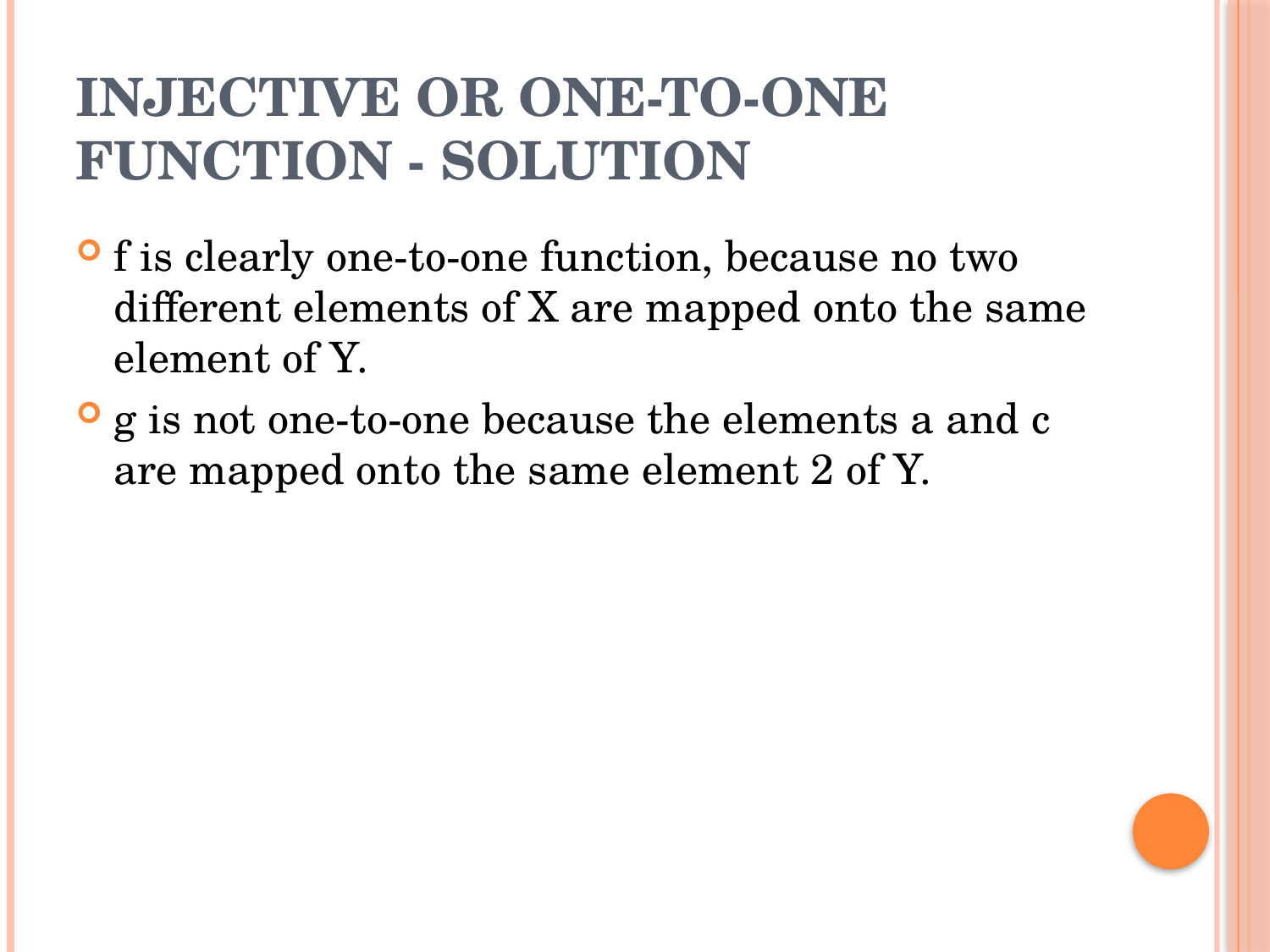

# INJECTIVE or ONE-TO-ONE FUNCTION - SOLUTION
f is clearly one-to-one function, because no two different elements of X are mapped onto the same element of Y.
g is not one-to-one because the elements a and c are mapped onto the same element 2 of Y.